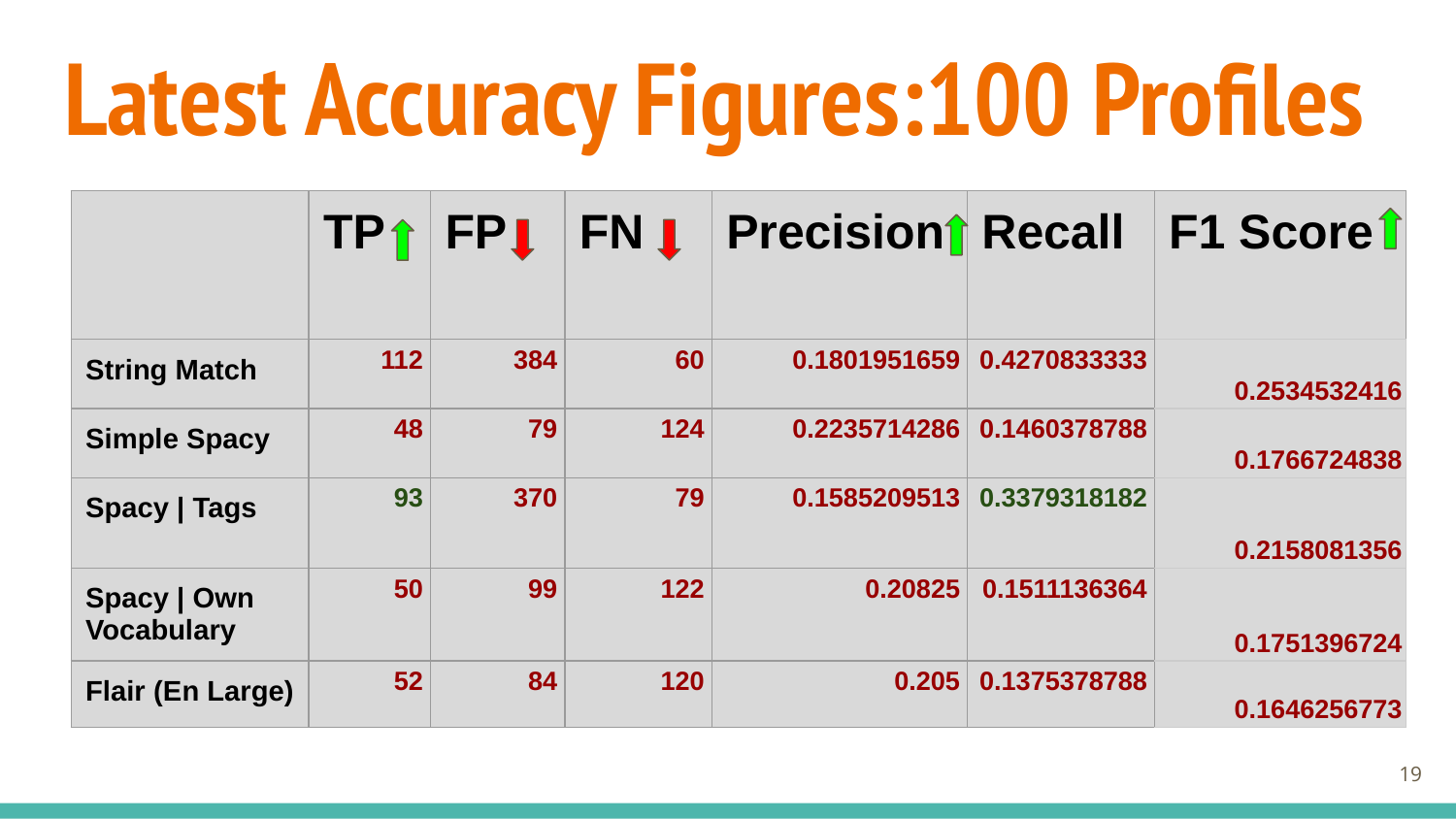

# Latest Accuracy Figures:100 Profiles
|  | TP | FP | FN | Precision | Recall | F1 Score |
| --- | --- | --- | --- | --- | --- | --- |
| String Match | 112 | 384 | 60 | 0.1801951659 | 0.4270833333 | 0.2534532416 |
| Simple Spacy | 48 | 79 | 124 | 0.2235714286 | 0.1460378788 | 0.1766724838 |
| Spacy | Tags | 93 | 370 | 79 | 0.1585209513 | 0.3379318182 | 0.2158081356 |
| Spacy | Own Vocabulary | 50 | 99 | 122 | 0.20825 | 0.1511136364 | 0.1751396724 |
| Flair (En Large) | 52 | 84 | 120 | 0.205 | 0.1375378788 | 0.1646256773 |

19